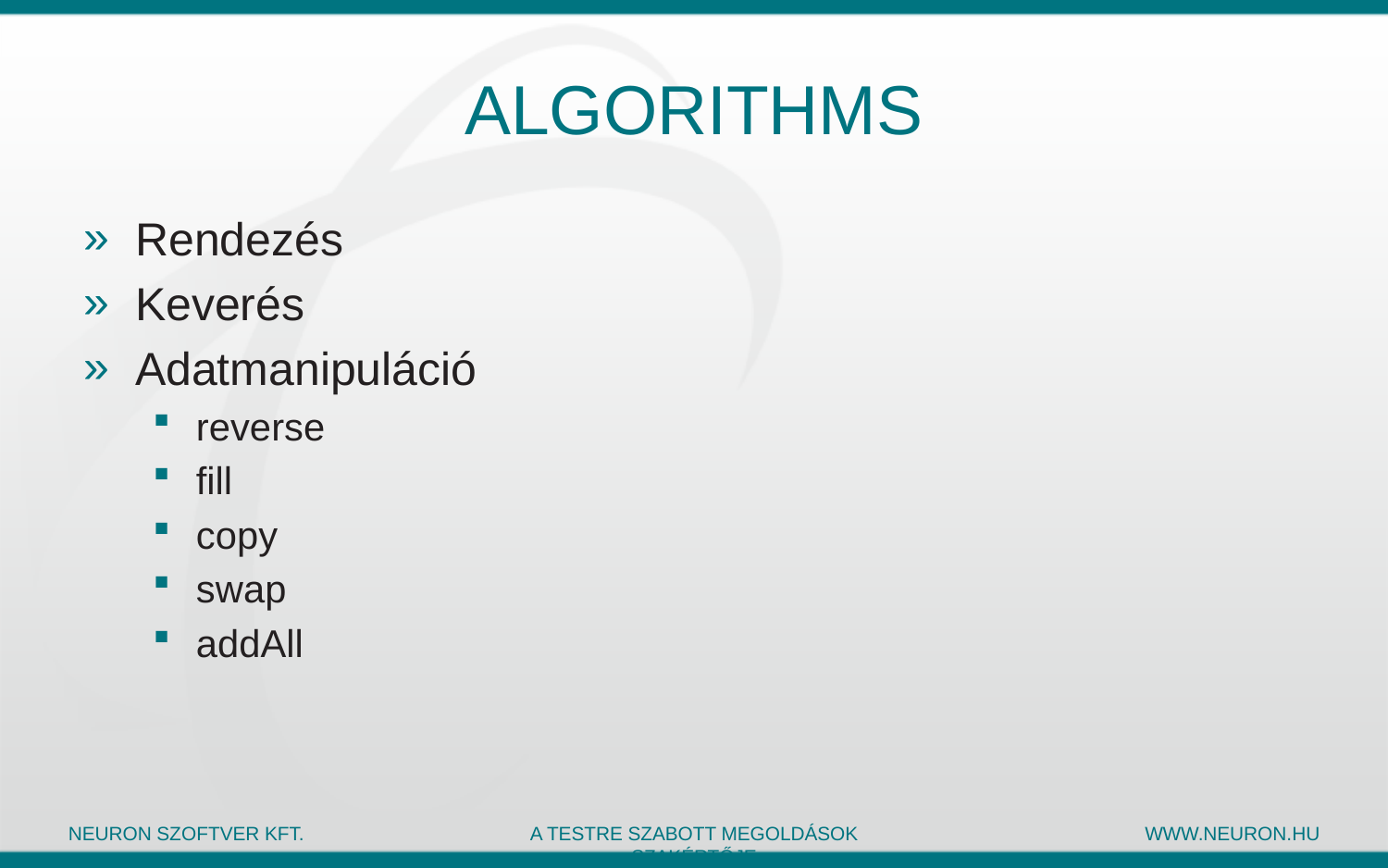

# Algorithms
Rendezés
Keverés
Adatmanipuláció
reverse
fill
copy
swap
addAll